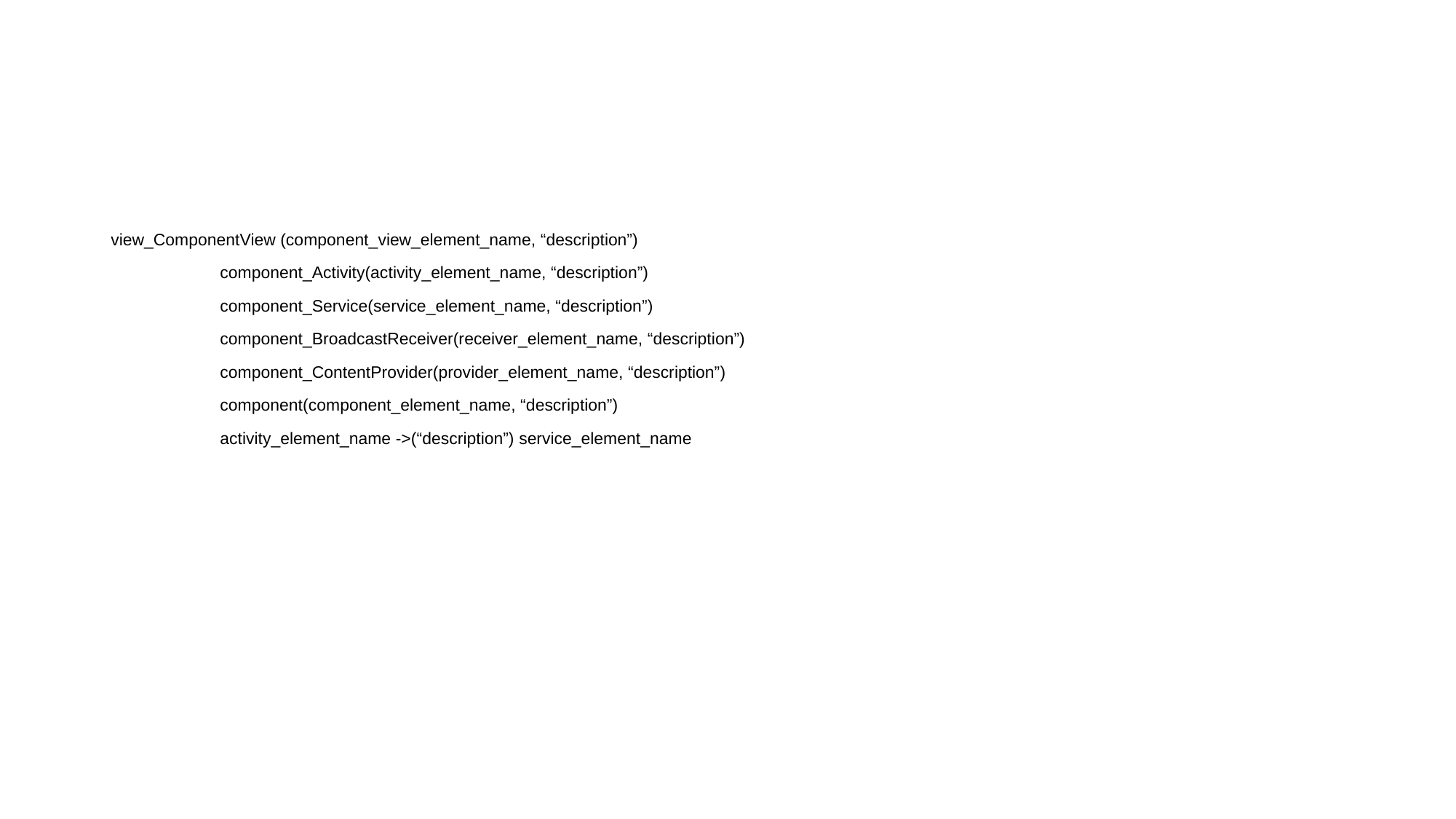

#
view_ComponentView (component_view_element_name, “description”)
	component_Activity(activity_element_name, “description”)
	component_Service(service_element_name, “description”)
	component_BroadcastReceiver(receiver_element_name, “description”)
	component_ContentProvider(provider_element_name, “description”)
	component(component_element_name, “description”)
	activity_element_name ->(“description”) service_element_name